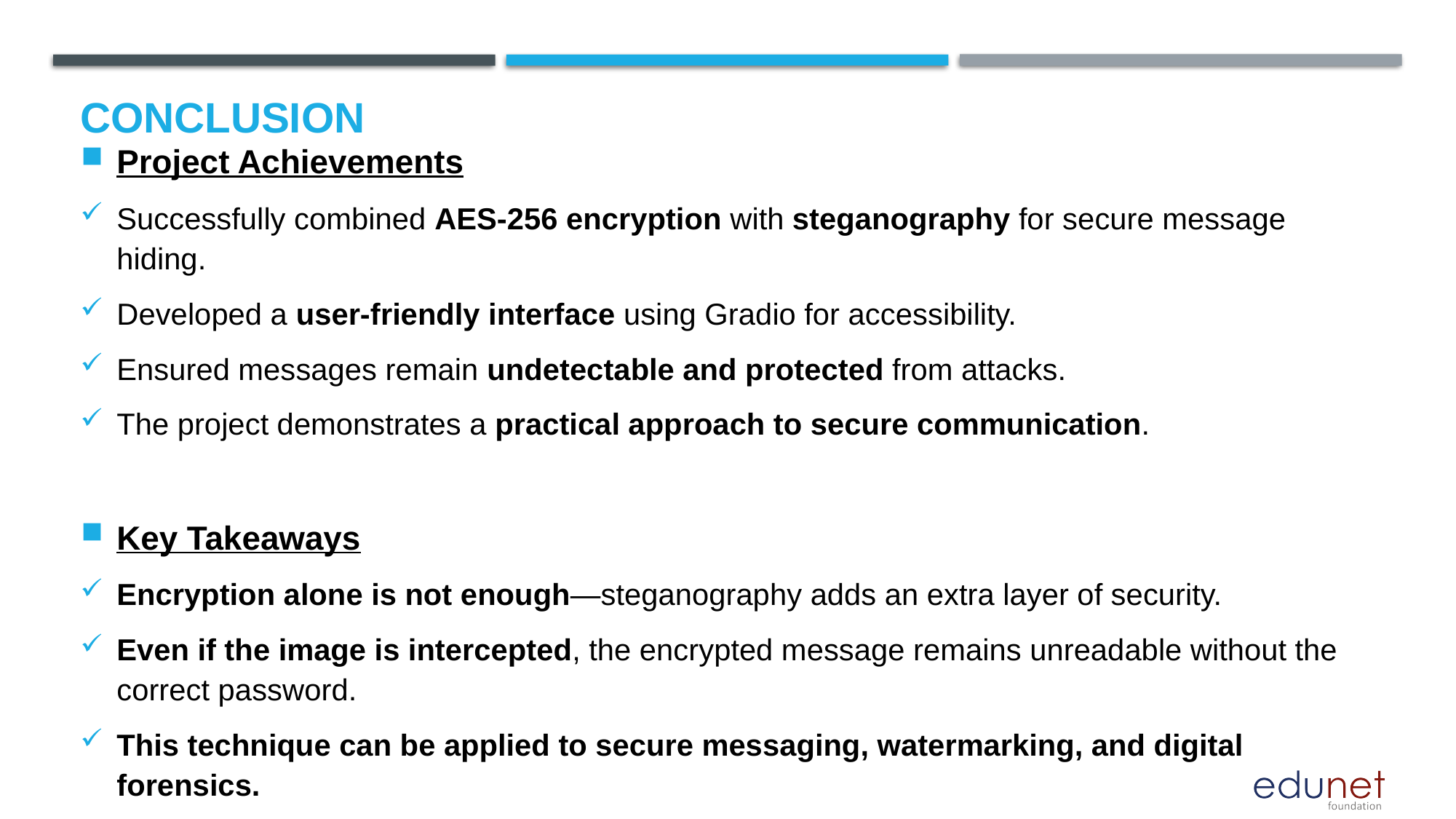

# Conclusion
Project Achievements
Successfully combined AES-256 encryption with steganography for secure message hiding.
Developed a user-friendly interface using Gradio for accessibility.
Ensured messages remain undetectable and protected from attacks.
The project demonstrates a practical approach to secure communication.

Key Takeaways
Encryption alone is not enough—steganography adds an extra layer of security.
Even if the image is intercepted, the encrypted message remains unreadable without the correct password.
This technique can be applied to secure messaging, watermarking, and digital forensics.